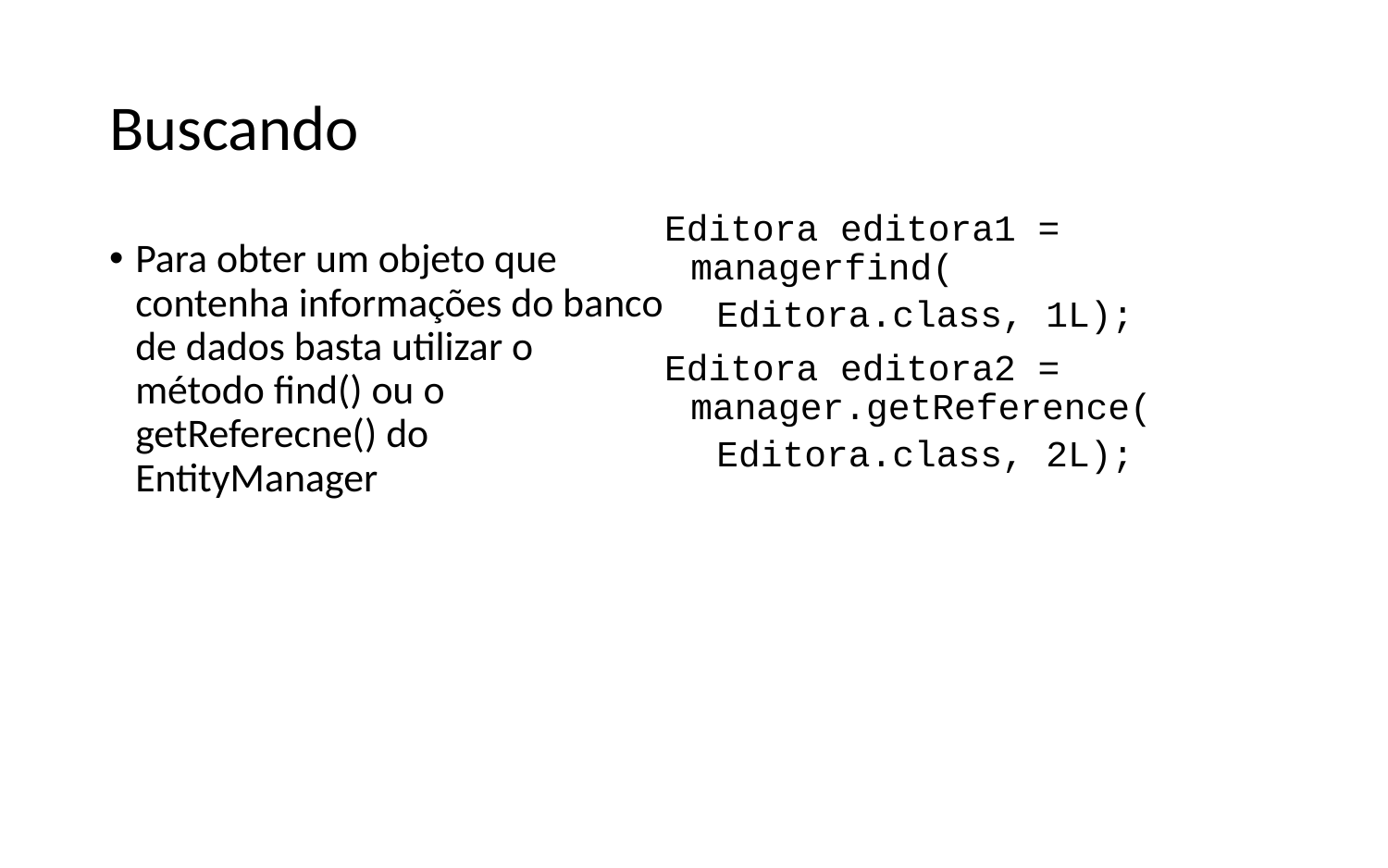

# Buscando
Editora editora1 = managerfind(
Editora.class, 1L);
Editora editora2 = manager.getReference(
Editora.class, 2L);
Para obter um objeto que contenha informações do banco de dados basta utilizar o método find() ou o getReferecne() do EntityManager